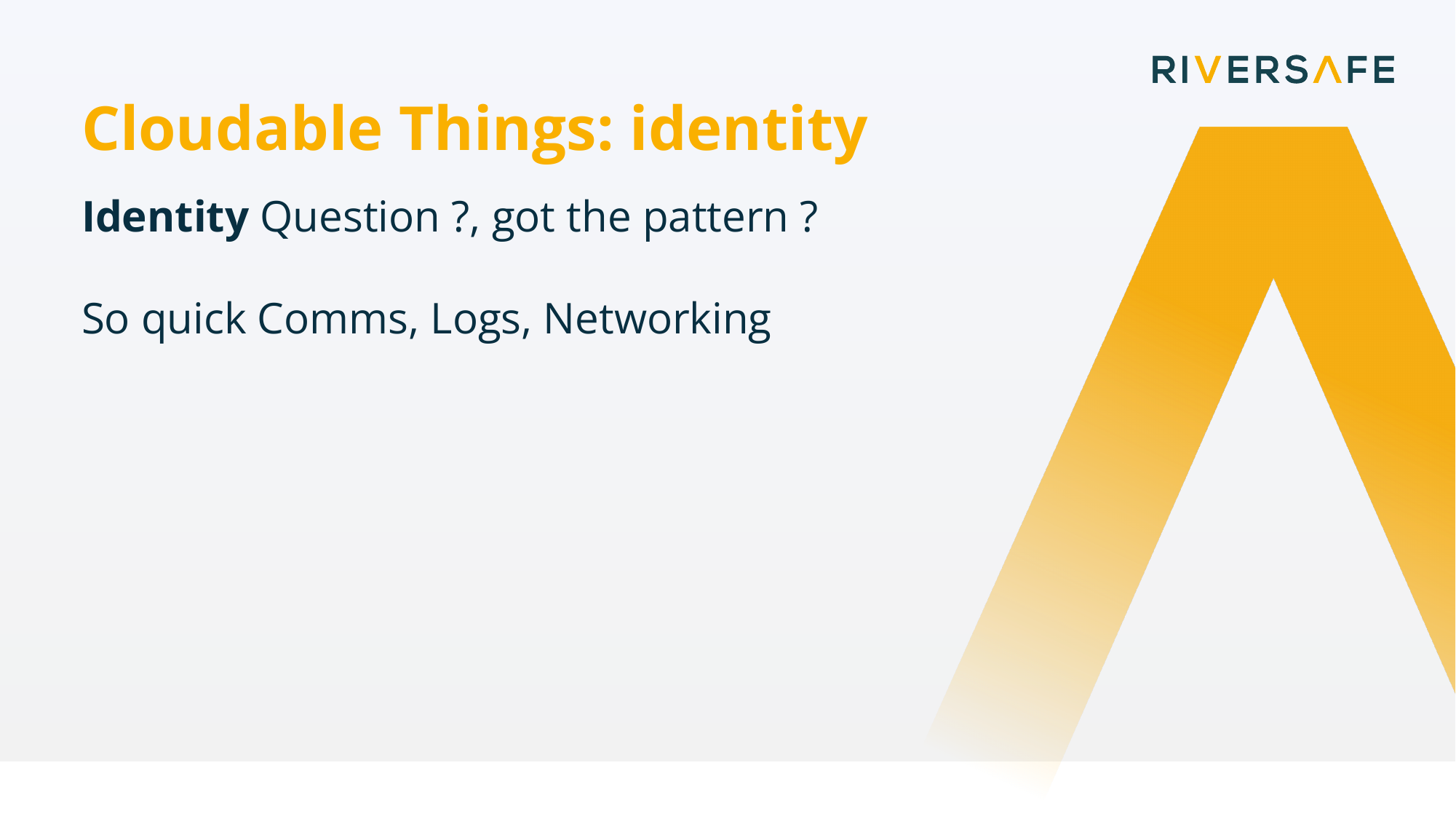

Cloudable Things: identity
Identity Question ?, got the pattern ?
So quick Comms, Logs, Networking